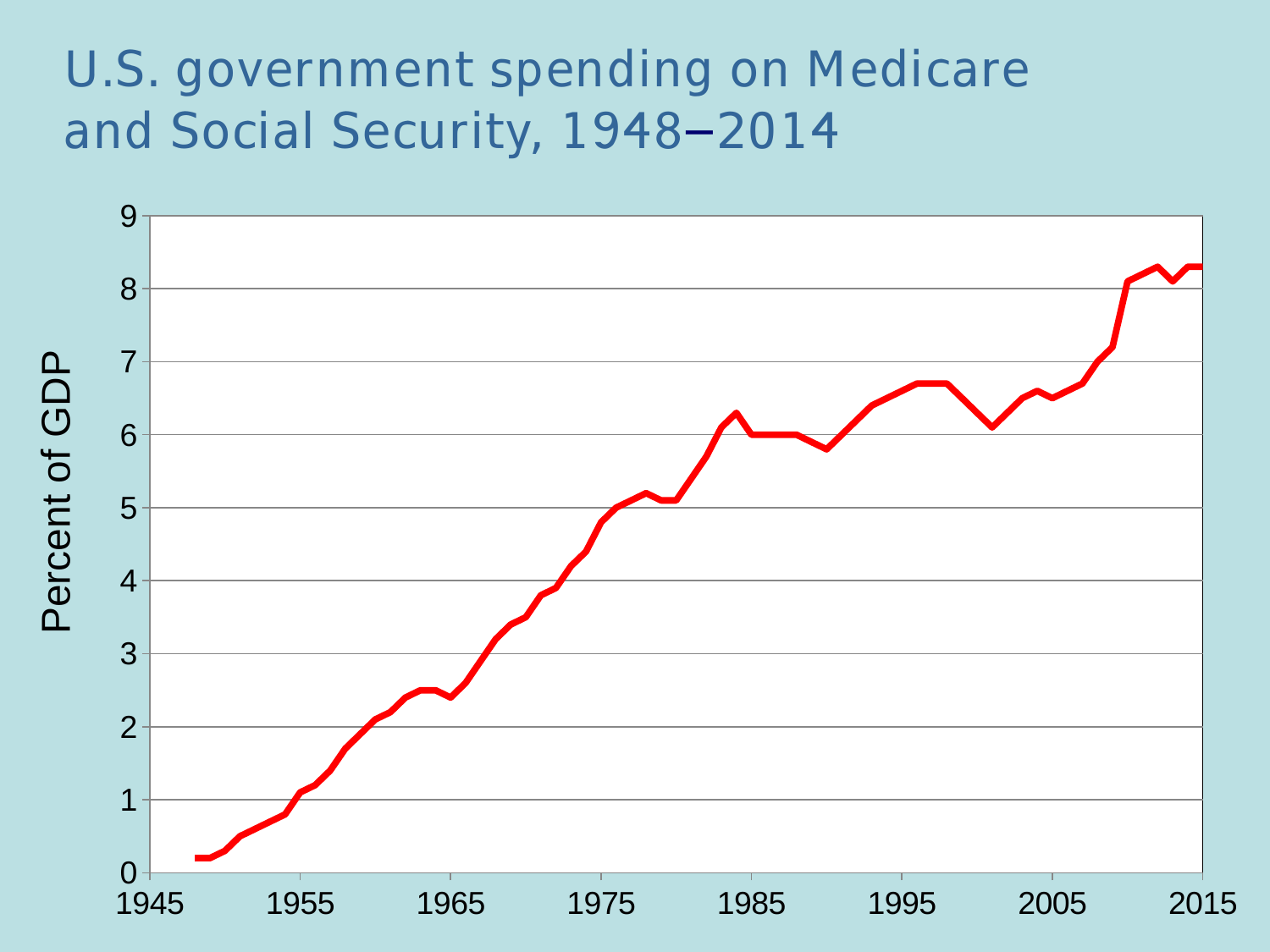

# U.S. government spending on Medicare and Social Security, 1948–2014

### Chart

| Category | Medicare & SS, % of GDP |
|---|---|
Percent of GDP